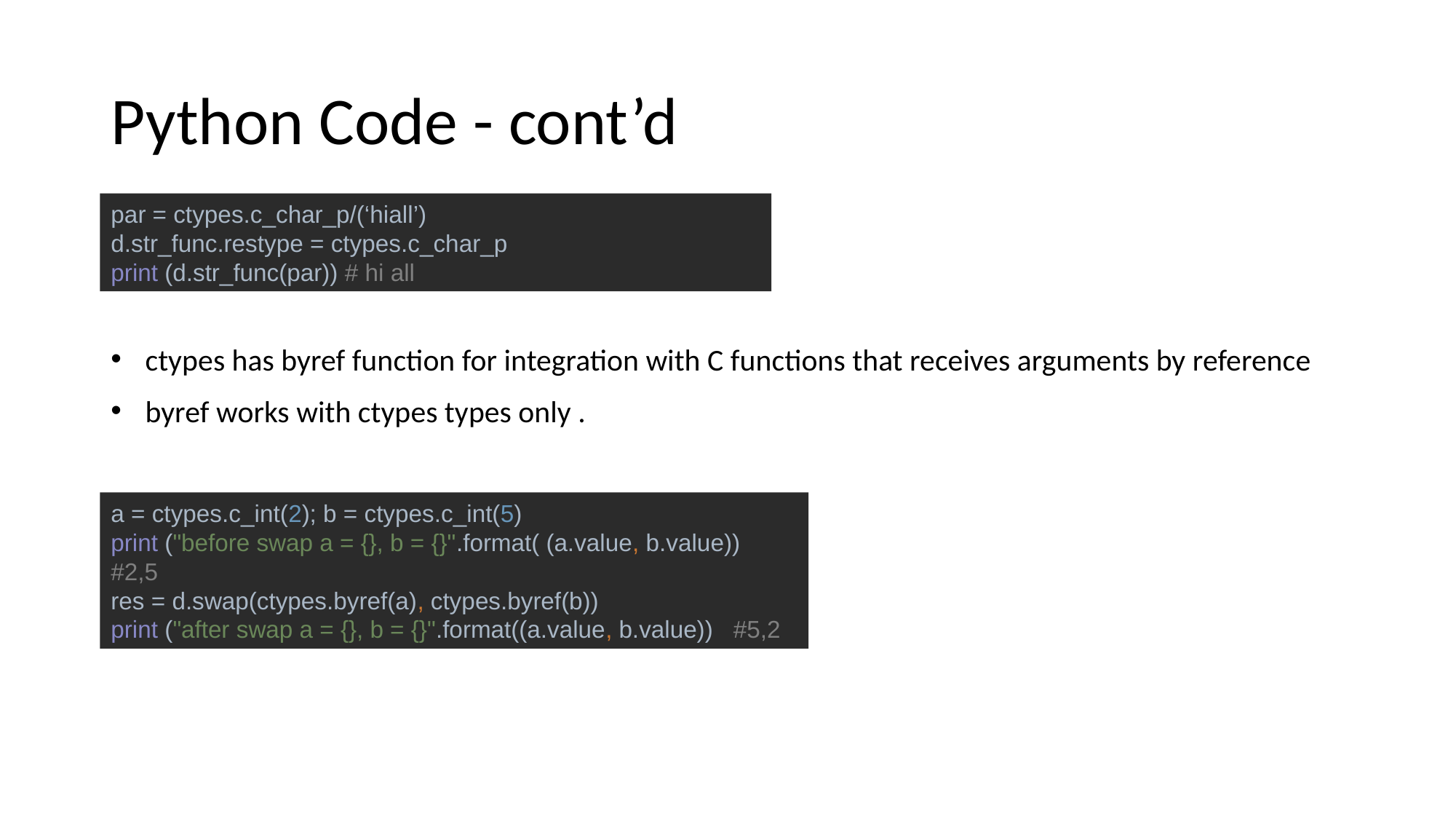

# Python Code - cont’d

 ctypes has byref function for integration with C functions that receives arguments by reference
 byref works with ctypes types only .

par = ctypes.c_char_p/(‘hiall’)
d.str_func.restype = ctypes.c_char_p
print (d.str_func(par)) # hi all
a = ctypes.c_int(2); b = ctypes.c_int(5)
print ("before swap a = {}, b = {}".format( (a.value, b.value))    #2,5
res = d.swap(ctypes.byref(a), ctypes.byref(b))
print ("after swap a = {}, b = {}".format((a.value, b.value))   #5,2